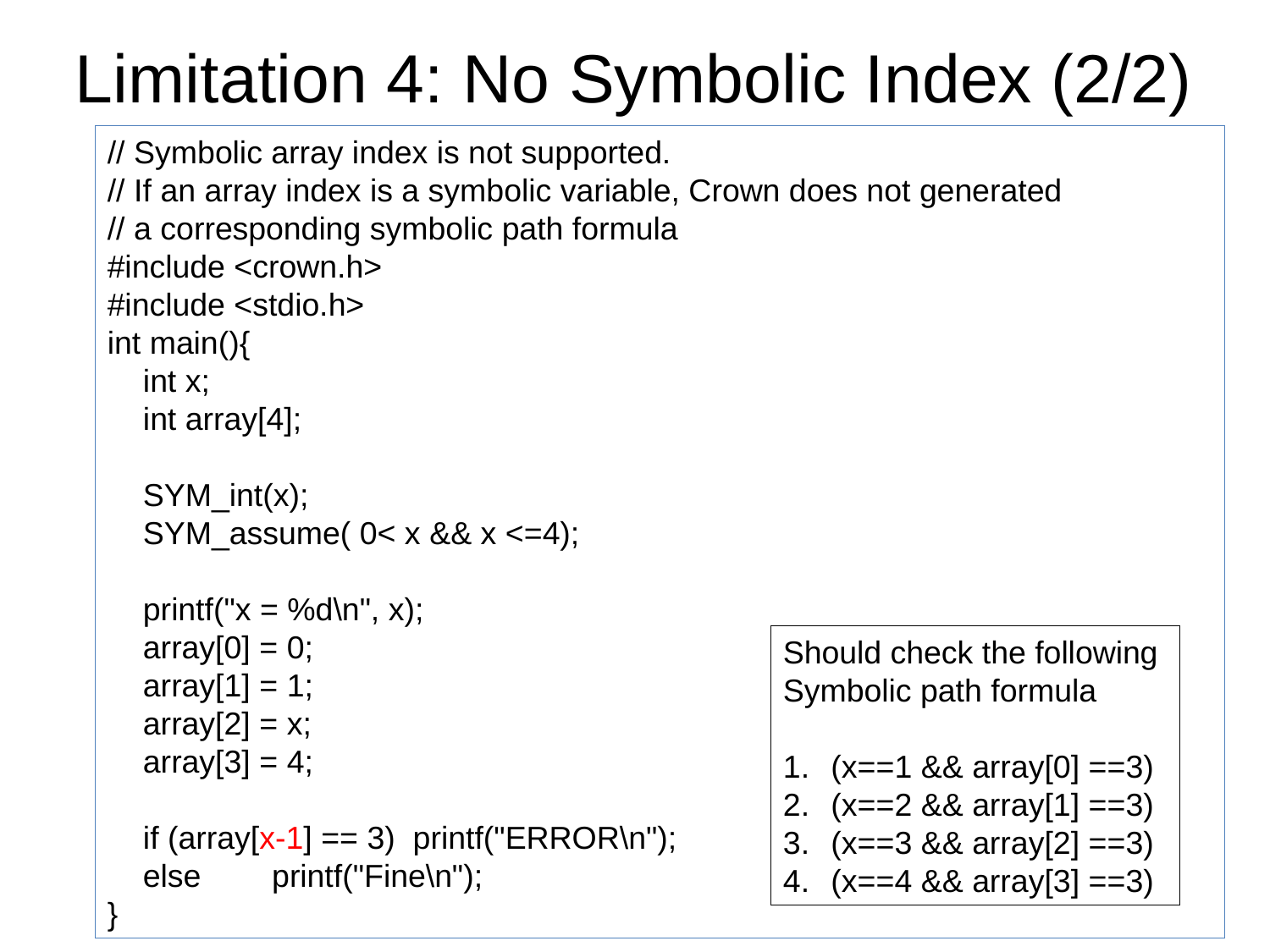

# Limitation 4: No Symbolic Index (2/2)
// Symbolic array index is not supported.
// If an array index is a symbolic variable, Crown does not generated
// a corresponding symbolic path formula
#include <crown.h>
#include <stdio.h>
int main(){
    int x;
    int array[4];

    SYM_int(x);
    SYM_assume( 0< x && x <=4);

    printf("x = %d\n", x);
    array[0] = 0;
    array[1] = 1;
    array[2] = x;
    array[3] = 4;

    if (array[x-1] == 3)  printf("ERROR\n");
    else        printf("Fine\n");
}
Should check the following
Symbolic path formula

(x==1 && array[0] ==3)
(x==2 && array[1] ==3)
(x==3 && array[2] ==3)
(x==4 && array[3] ==3)